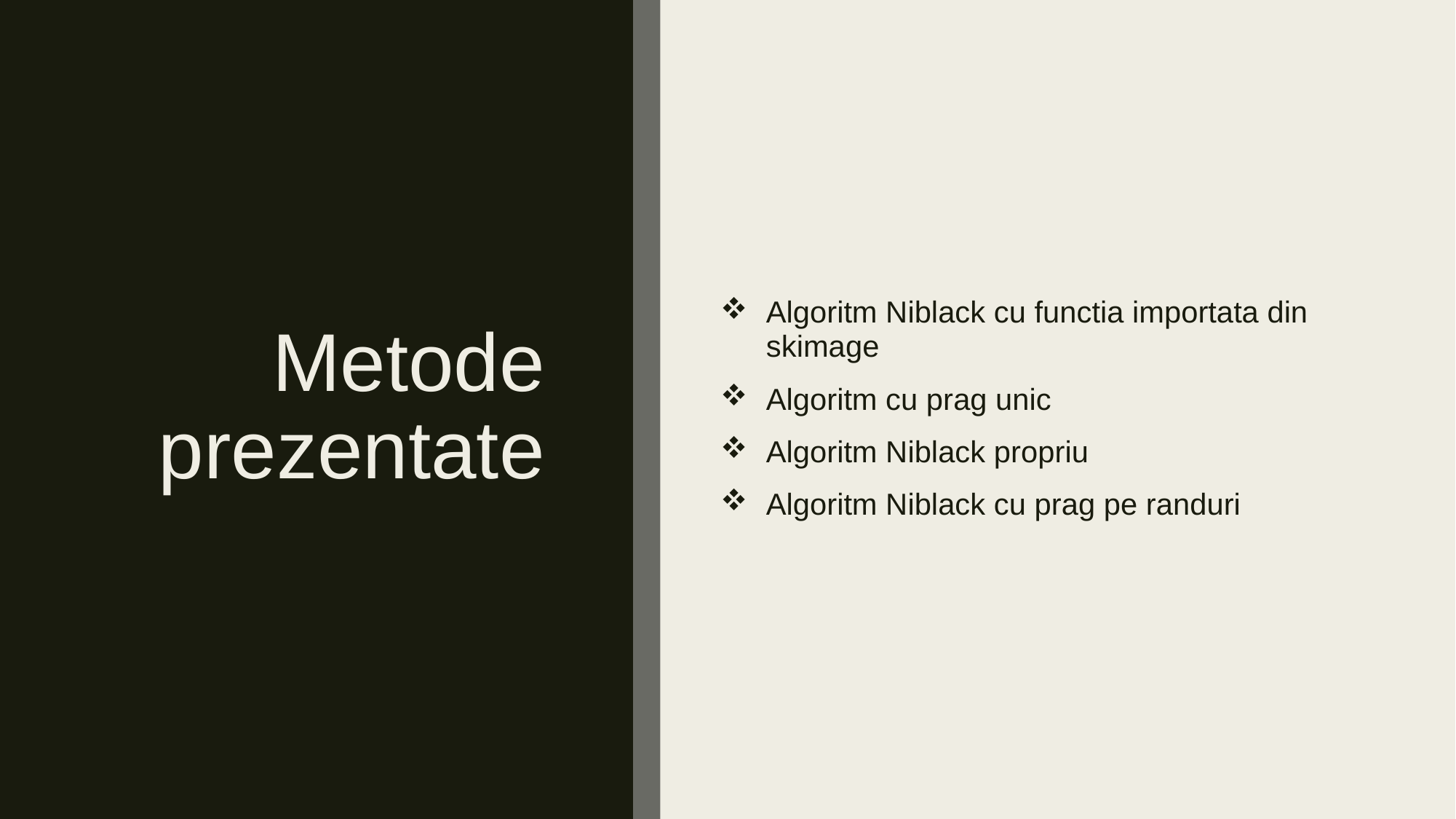

# Metode prezentate
Algoritm Niblack cu functia importata din skimage
Algoritm cu prag unic
Algoritm Niblack propriu
Algoritm Niblack cu prag pe randuri